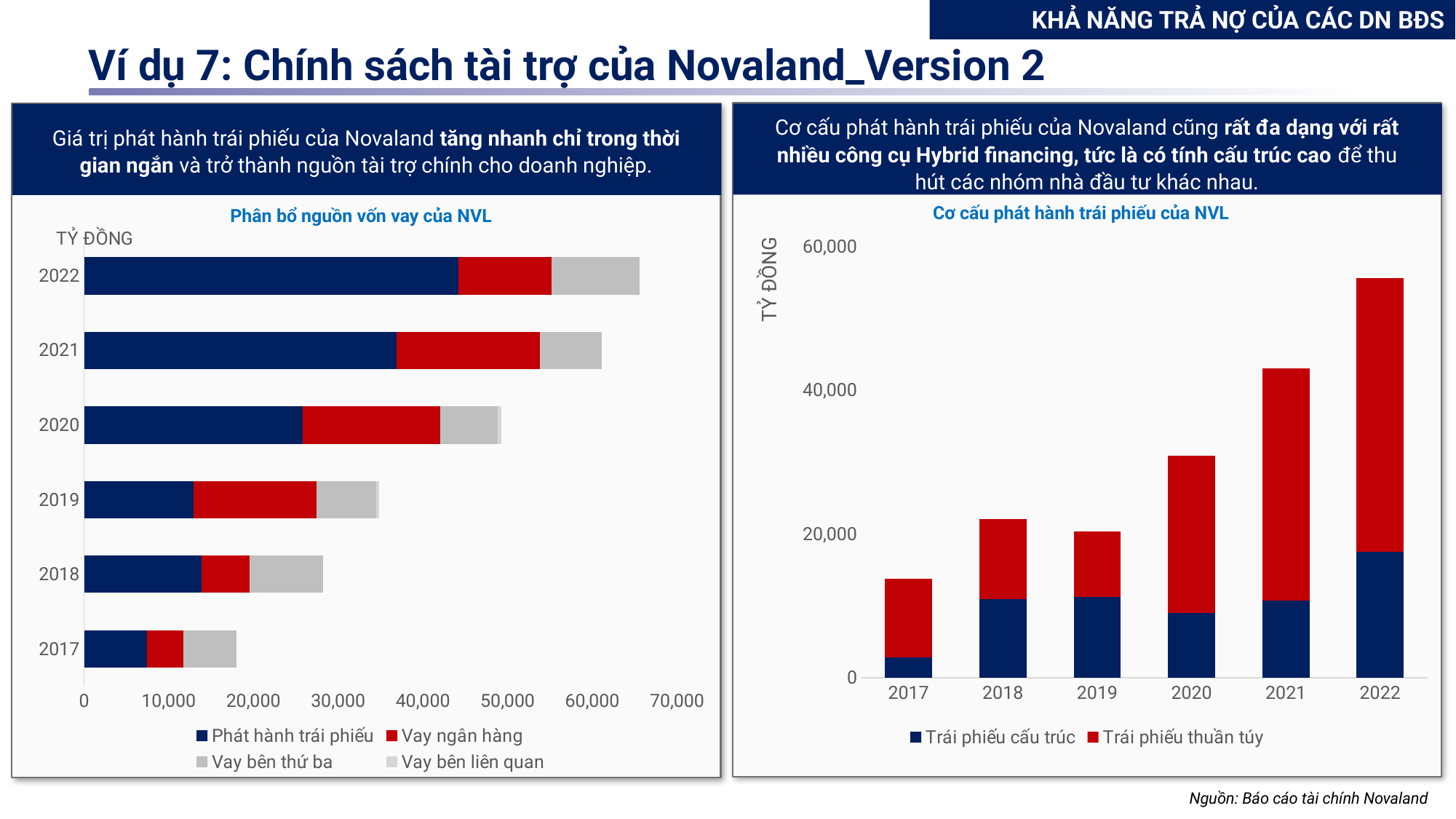

KHẢ NĂNG TRẢ NỢ CỦA CÁC DN BĐS
Ví dụ 7: Chính sách tài trợ của Novaland_Version 2

Cơ cấu phát hành trái phiếu của Novaland cũng rất đa dạng với rất nhiều công cụ Hybrid financing, tức là có tính cấu trúc cao để thu hút các nhóm nhà đầu tư khác nhau.

### Chart

| Category | Trái phiếu cấu trúc | Trái phiếu thuần túy |
|---|---|---|
| 2017 | 2840.0 | 10934.0 |
| 2018 | 10980.0 | 11077.8 |
| 2019 | 11238.0 | 9119.0 |
| 2020 | 9053.0 | 21837.4 |
| 2021 | 10718.8 | 32350.6 |
| 2022 | 17554.5 | 38043.1 |
Cơ cấu phát hành trái phiếu của NVL
Nguồn: Báo cáo tài chính Novaland

Giá trị phát hành trái phiếu của Novaland tăng nhanh chỉ trong thời gian ngắn và trở thành nguồn tài trợ chính cho doanh nghiệp.

### Chart

| Category | Phát hành trái phiếu | Vay ngân hàng | Vay bên thứ ba | Vay bên liên quan |
|---|---|---|---|---|
| 2017 | 7466.0 | 4242.33 | 6290.1810000000005 | 0.0 |
| 2018 | 13843.395 | 5731.064 | 8676.903 | 0.0 |
| 2019 | 12934.9 | 14525.119 | 7025.0 | 384.0 |
| 2020 | 25820.0 | 16240.0 | 6774.0 | 448.0 |
| 2021 | 36890.0 | 16948.0 | 7286.0 | 0.0 |
| 2022 | 44169.0 | 11019.0 | 10372.0 | 0.0 |
Phân bổ nguồn vốn vay của NVL